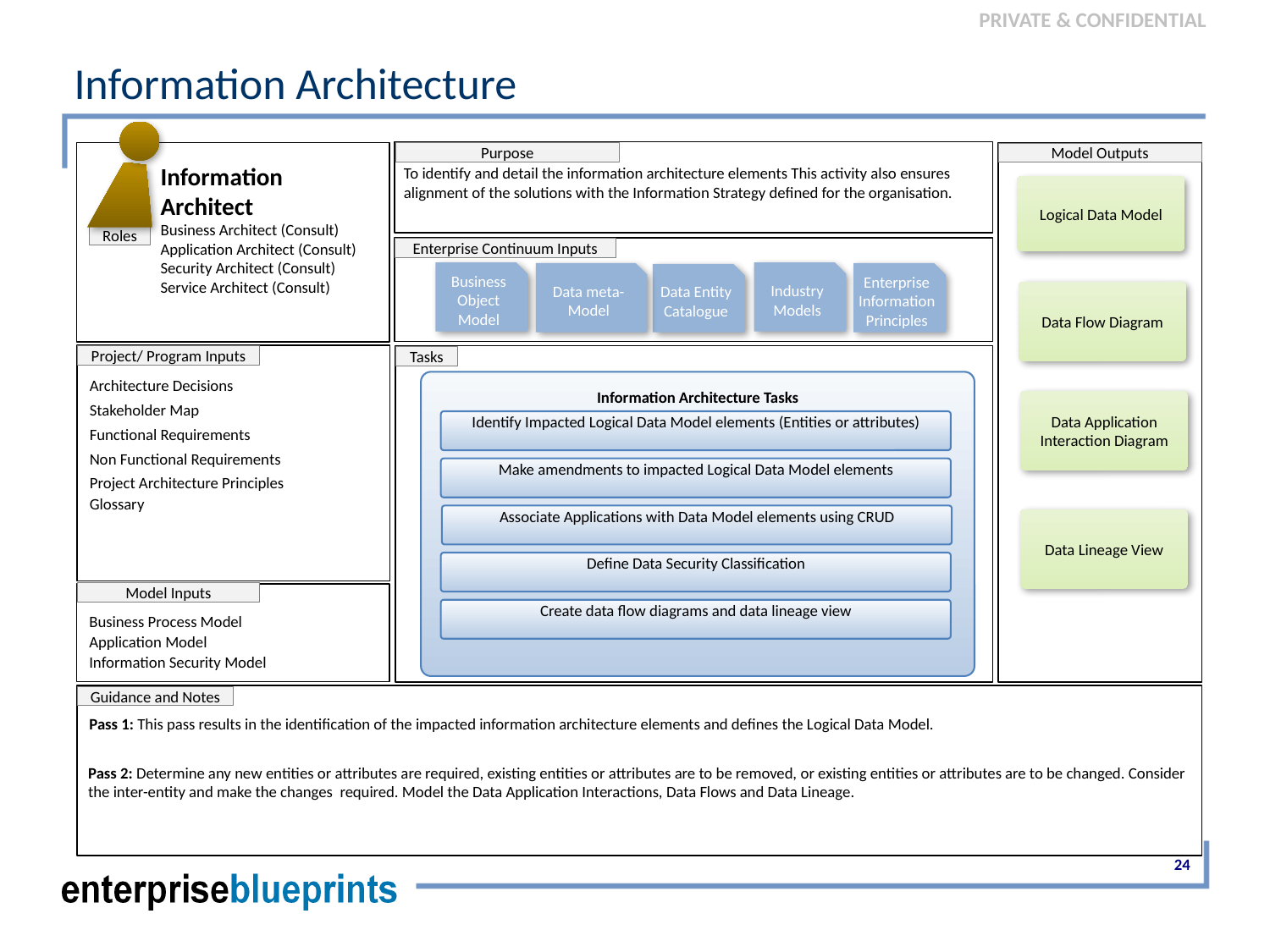

# Information Architecture

Purpose
Model Outputs
Information Architect
Business Architect (Consult)
Application Architect (Consult)
Security Architect (Consult)
Service Architect (Consult)
To identify and detail the information architecture elements This activity also ensures alignment of the solutions with the Information Strategy defined for the organisation.
Logical Data Model
Roles

Enterprise Continuum Inputs
Business Object Model
Industry Models
Data meta-Model
Enterprise Information Principles
Data Entity Catalogue
Data Flow Diagram

Architecture Decisions
Stakeholder Map
Functional Requirements
Non Functional Requirements
Project Architecture Principles
Glossary
Project/ Program Inputs

Tasks
Information Architecture Tasks
Data Application Interaction Diagram
Identify Impacted Logical Data Model elements (Entities or attributes)
Make amendments to impacted Logical Data Model elements
Associate Applications with Data Model elements using CRUD
Data Lineage View
Define Data Security Classification
Model Inputs

Business Process Model
Application Model
Information Security Model
Create data flow diagrams and data lineage view

Guidance and Notes
Pass 1: This pass results in the identification of the impacted information architecture elements and defines the Logical Data Model.
Pass 2: Determine any new entities or attributes are required, existing entities or attributes are to be removed, or existing entities or attributes are to be changed. Consider the inter-entity and make the changes  required. Model the Data Application Interactions, Data Flows and Data Lineage.
24